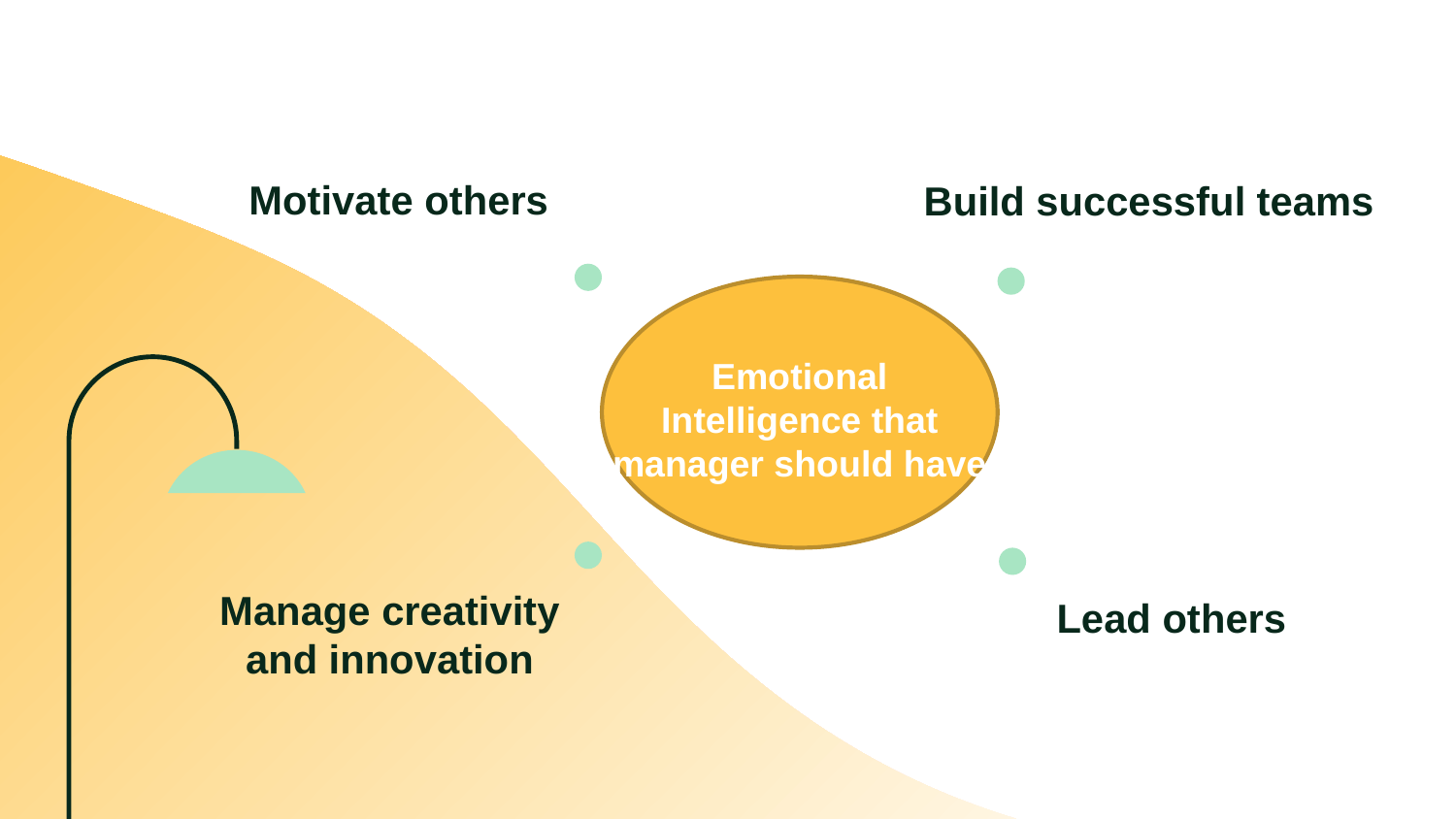

Motivate others
Build successful teams

Emotional Intelligence that manager should have

Manage creativity and innovation
Lead others